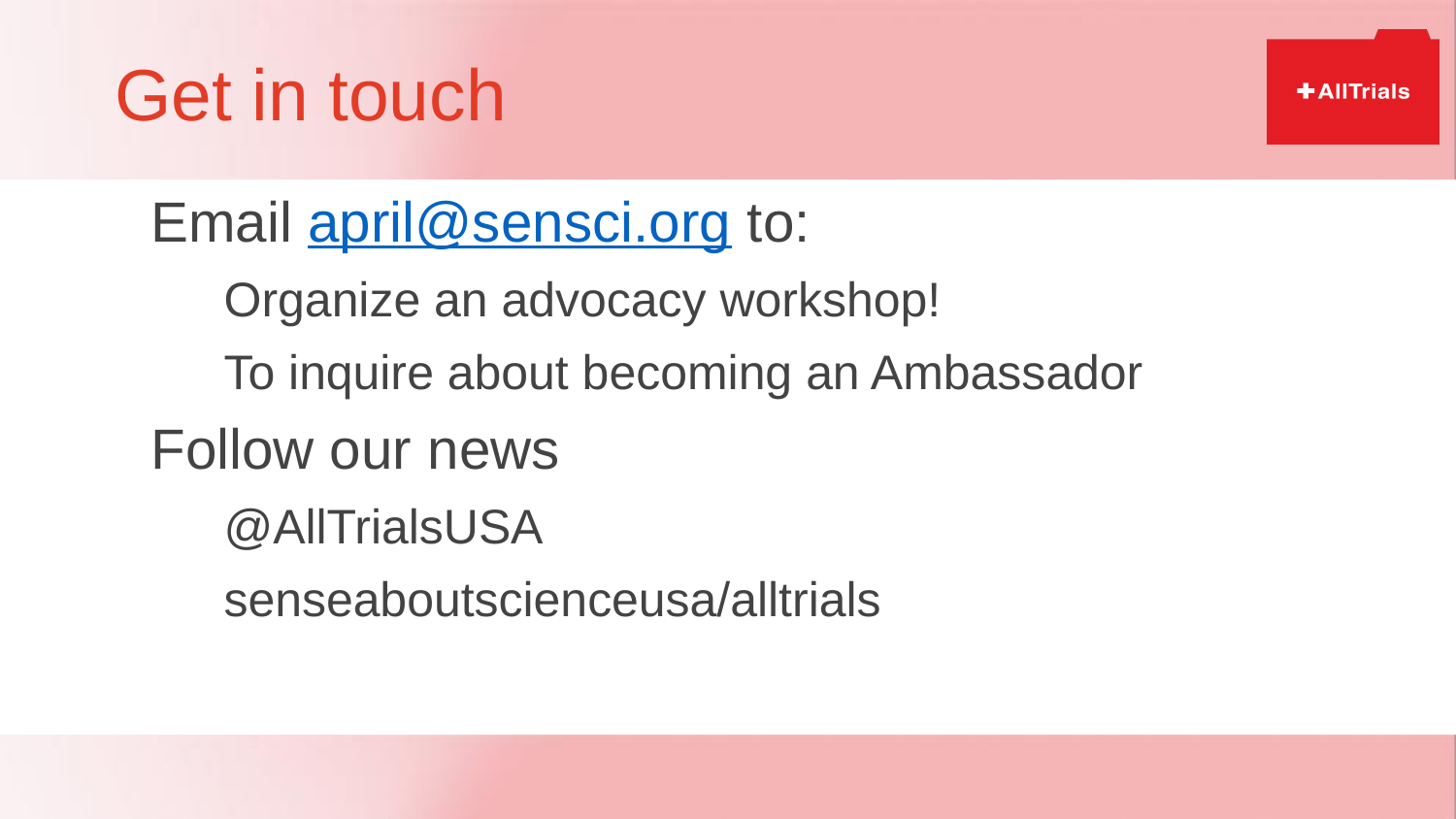

# Get in touch
Email april@sensci.org to:
Organize an advocacy workshop!
To inquire about becoming an Ambassador
Follow our news
@AllTrialsUSA
senseaboutscienceusa/alltrials